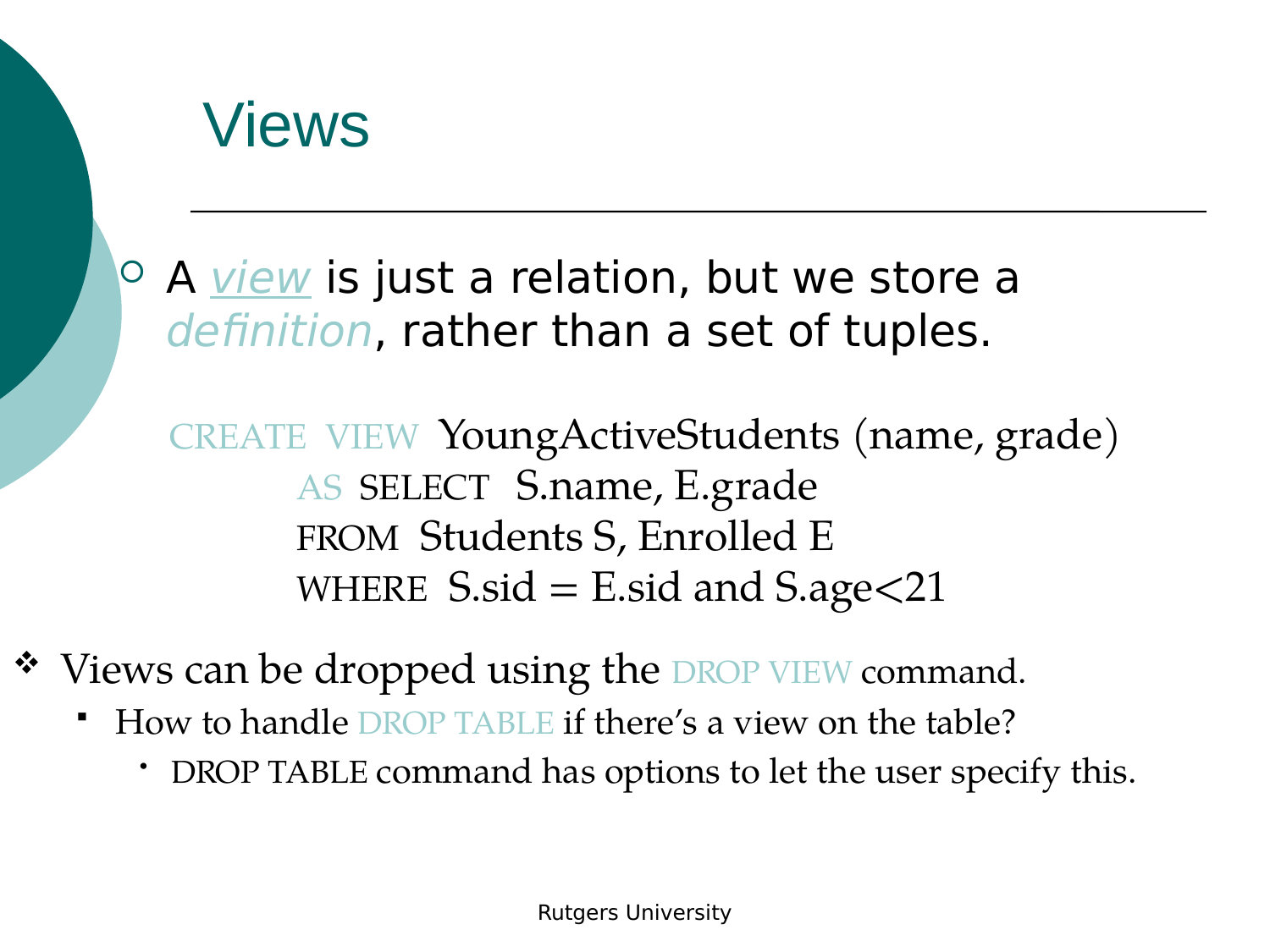

# Views
A view is just a relation, but we store a definition, rather than a set of tuples.
CREATE  VIEW  YoungActiveStudents (name, grade)
	AS  SELECT   S.name, E.grade
	FROM  Students S, Enrolled E
	WHERE  S.sid = E.sid and S.age<21
Views can be dropped using the DROP VIEW command.
How to handle DROP TABLE if there’s a view on the table?
DROP TABLE command has options to let the user specify this.

Rutgers University